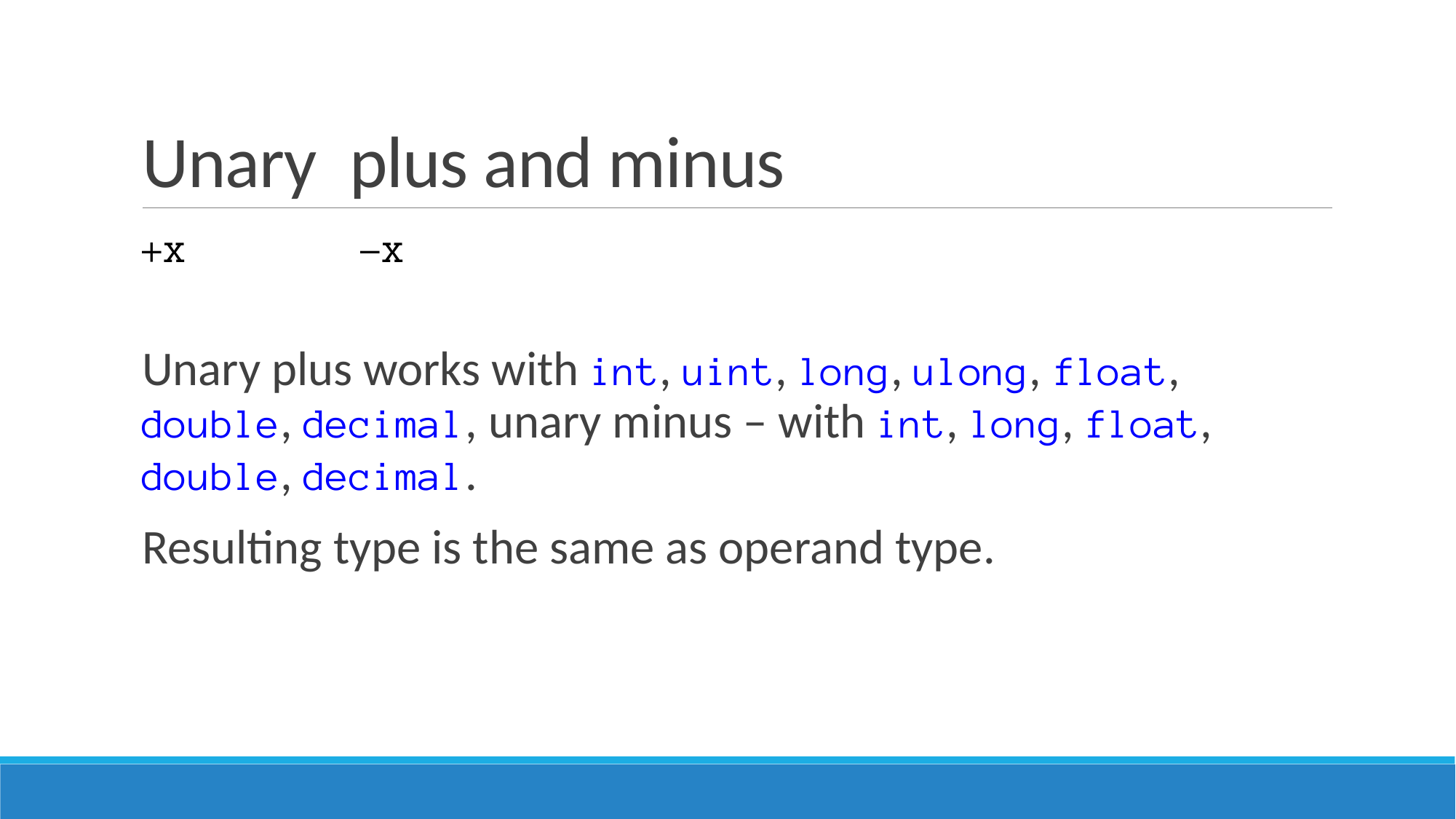

# Unary  plus and minus
+x		-x

Unary plus works with int, uint, long, ulong, float, double, decimal, unary minus – with int, long, float, double, decimal.
Resulting type is the same as operand type.